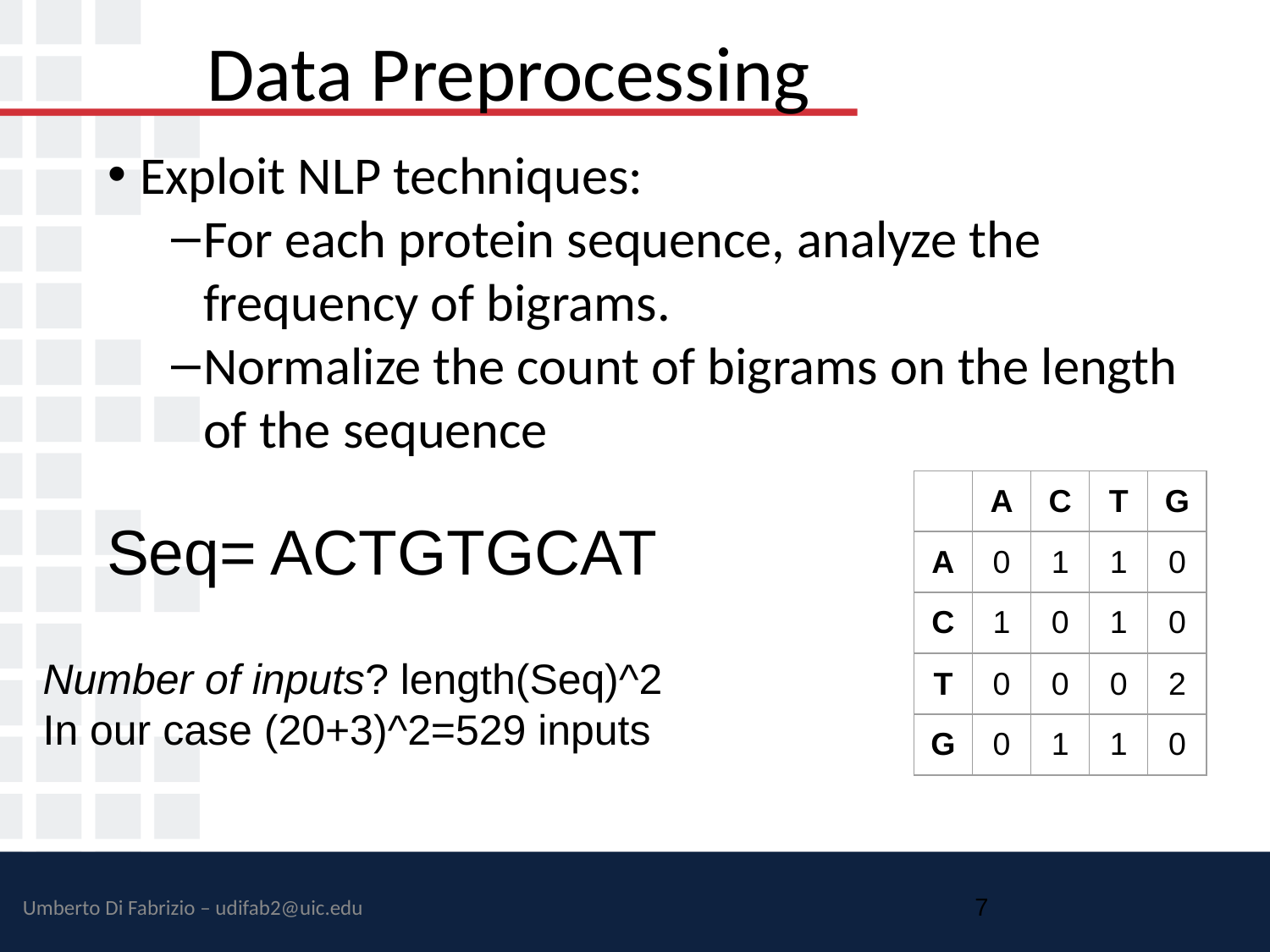

# Data Preprocessing
Exploit NLP techniques:
For each protein sequence, analyze the frequency of bigrams.
Normalize the count of bigrams on the length of the sequence
|  | A | C | T | G |
| --- | --- | --- | --- | --- |
| A | 0 | 1 | 1 | 0 |
| C | 1 | 0 | 1 | 0 |
| T | 0 | 0 | 0 | 2 |
| G | 0 | 1 | 1 | 0 |
Seq= ACTGTGCAT
Number of inputs? length(Seq)^2
In our case (20+3)^2=529 inputs
7